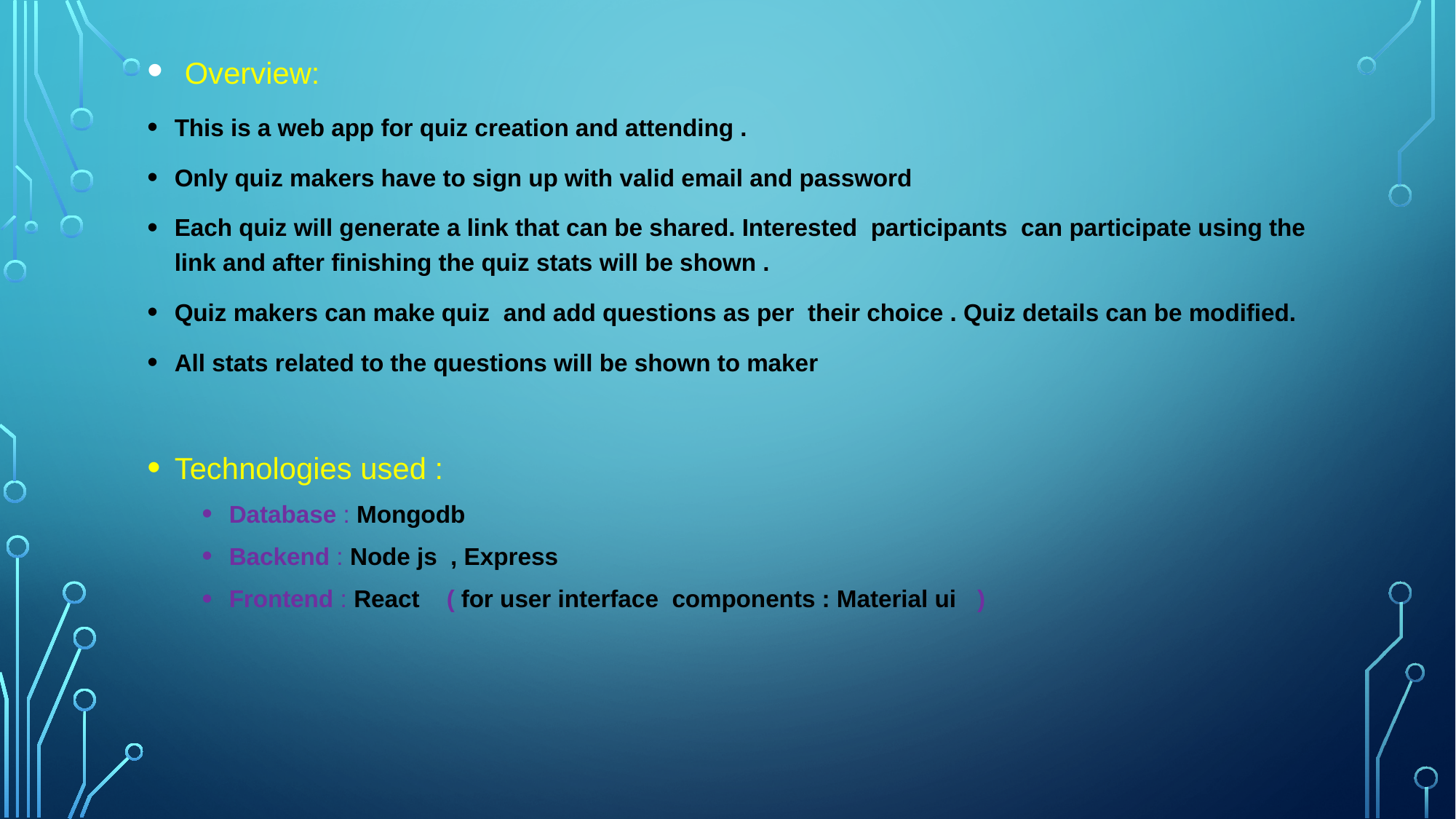

Overview:
This is a web app for quiz creation and attending .
Only quiz makers have to sign up with valid email and password
Each quiz will generate a link that can be shared. Interested  participants  can participate using the link and after finishing the quiz stats will be shown .
Quiz makers can make quiz  and add questions as per  their choice . Quiz details can be modified.
All stats related to the questions will be shown to maker

Technologies used :
Database : Mongodb
Backend : Node js  , Express
Frontend : React    ( for user interface  components : Material ui   )

#